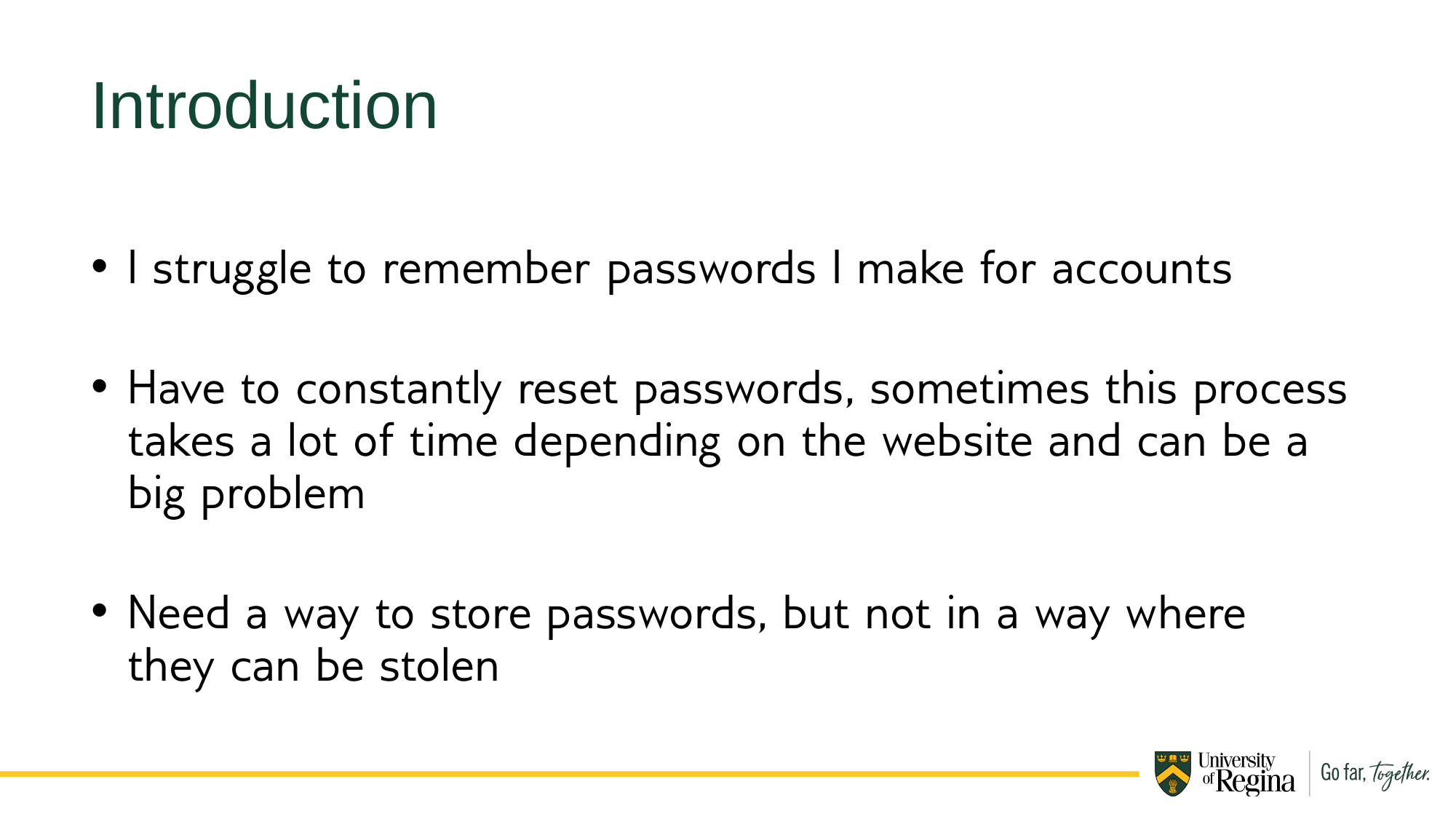

Introduction

I struggle to remember passwords I make for accounts

Have to constantly reset passwords, sometimes this process takes a lot of time depending on the website and can be a big problem

Need a way to store passwords, but not in a way where they can be stolen